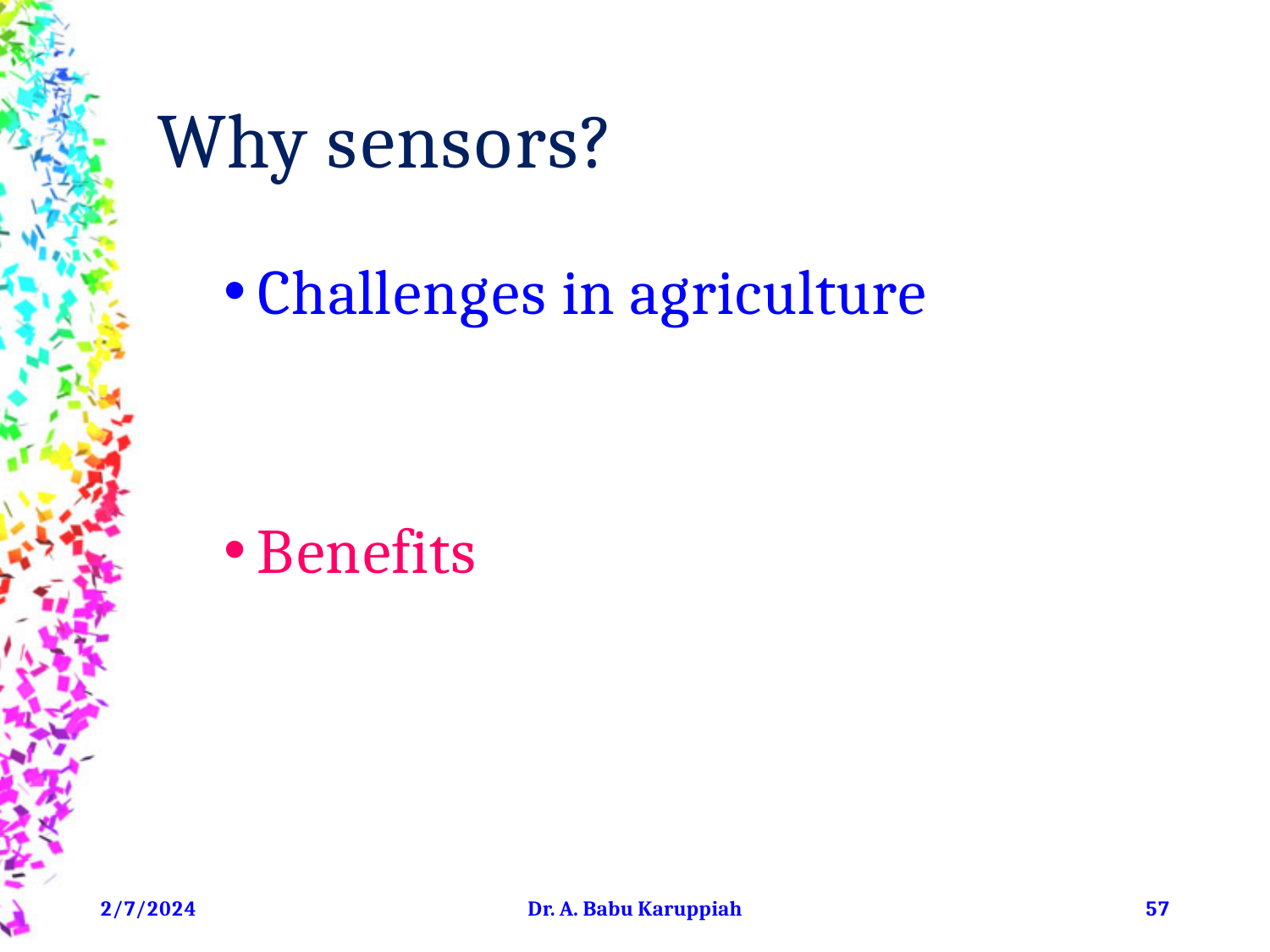

# Why sensors?
Challenges in agriculture

Benefits
2/7/2024
Dr. A. Babu Karuppiah
57